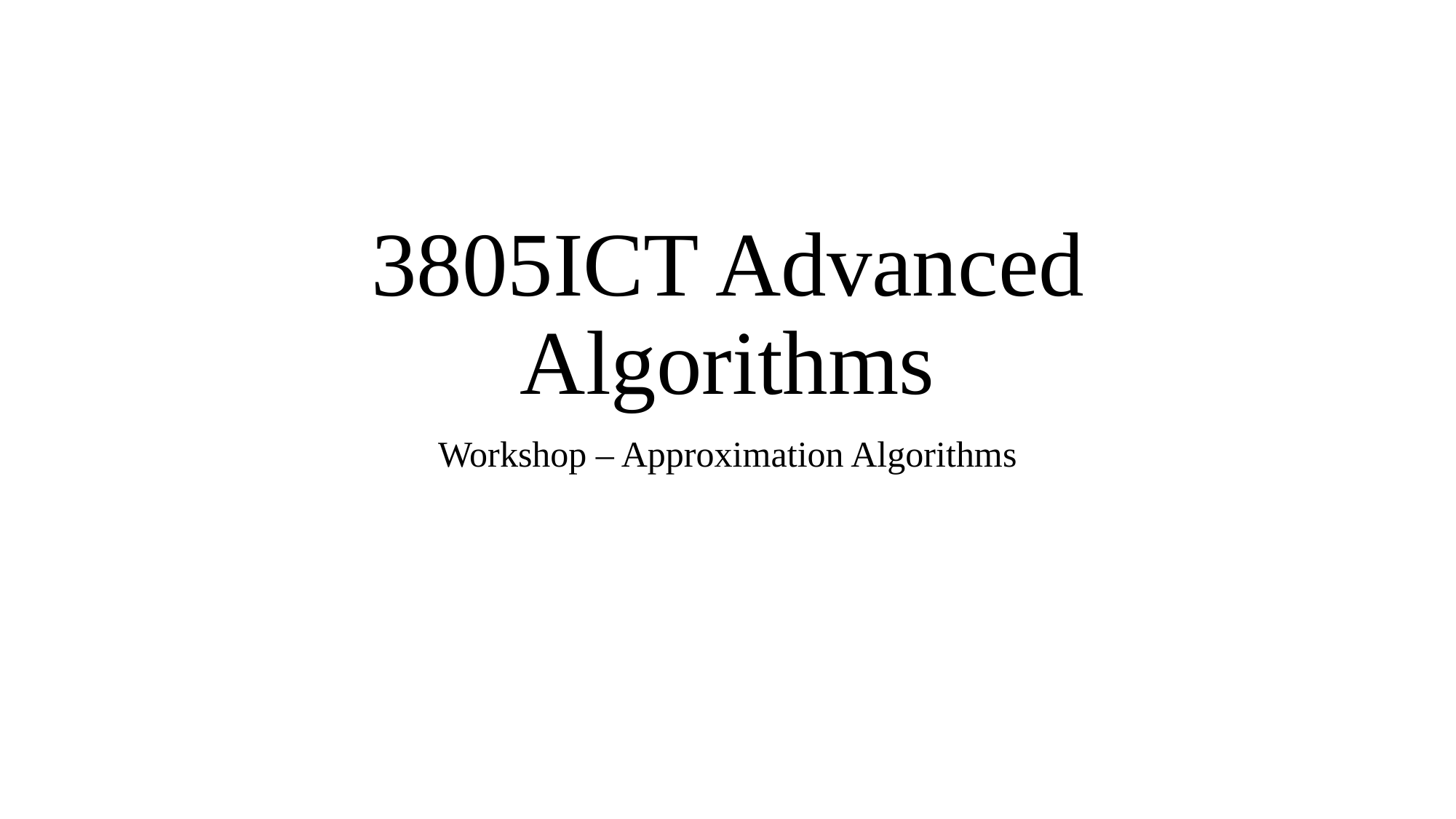

# 3805ICT Advanced Algorithms
Workshop – Approximation Algorithms